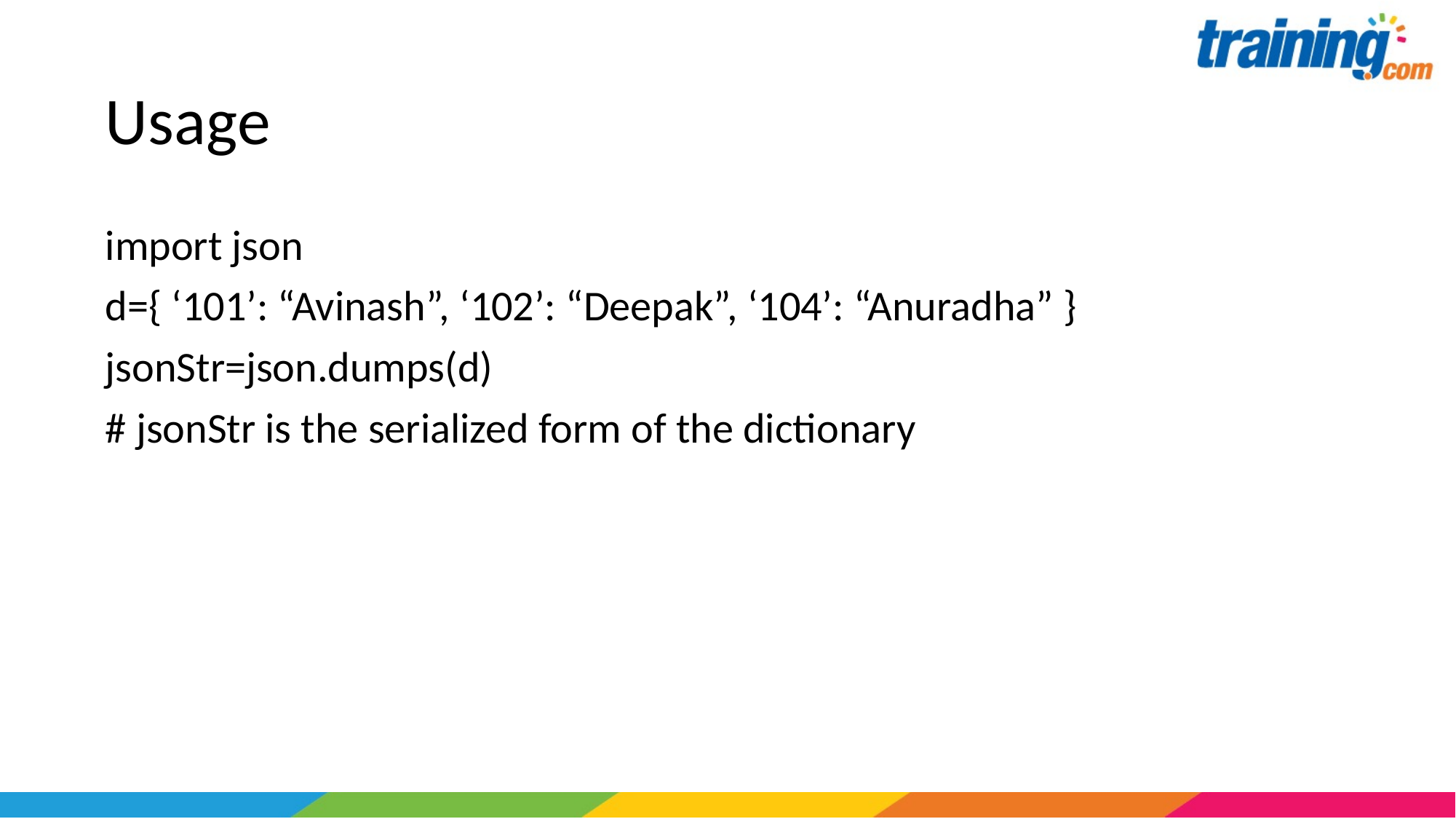

# Usage
import json
d={ ‘101’: “Avinash”, ‘102’: “Deepak”, ‘104’: “Anuradha” }
jsonStr=json.dumps(d)
# jsonStr is the serialized form of the dictionary